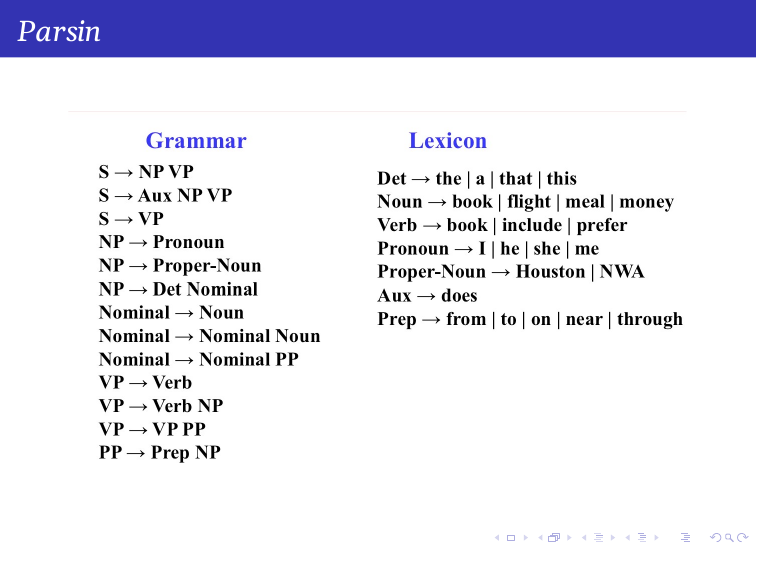

Parsing

Syntax
Week 5: Lecture 2
5 / 60